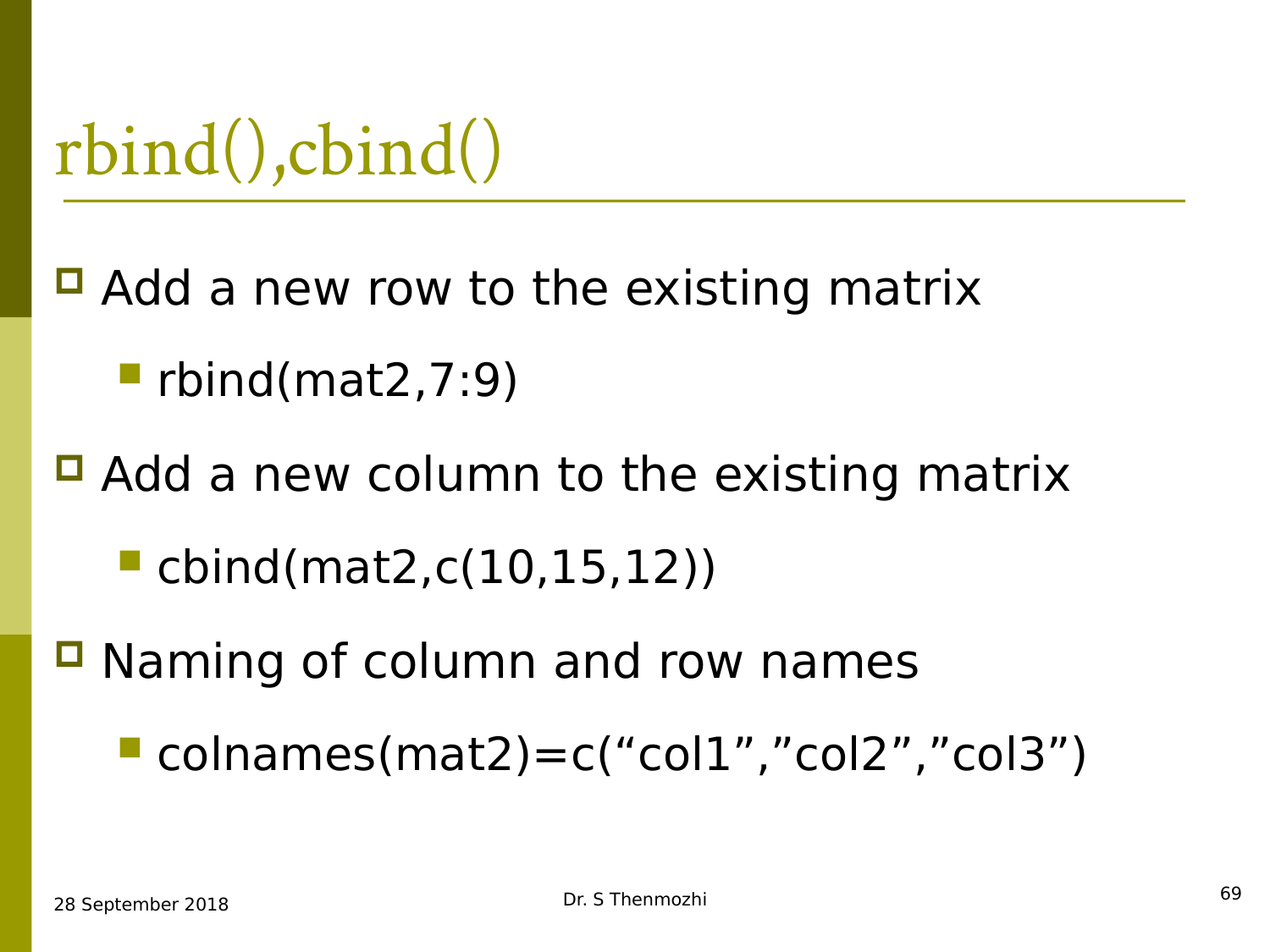

# rbind(),cbind()
Add a new row to the existing matrix
rbind(mat2,7:9)
Add a new column to the existing matrix
cbind(mat2,c(10,15,12))
Naming of column and row names
colnames(mat2)=c(“col1”,”col2”,”col3”)

69
Dr. S Thenmozhi
28 September 2018